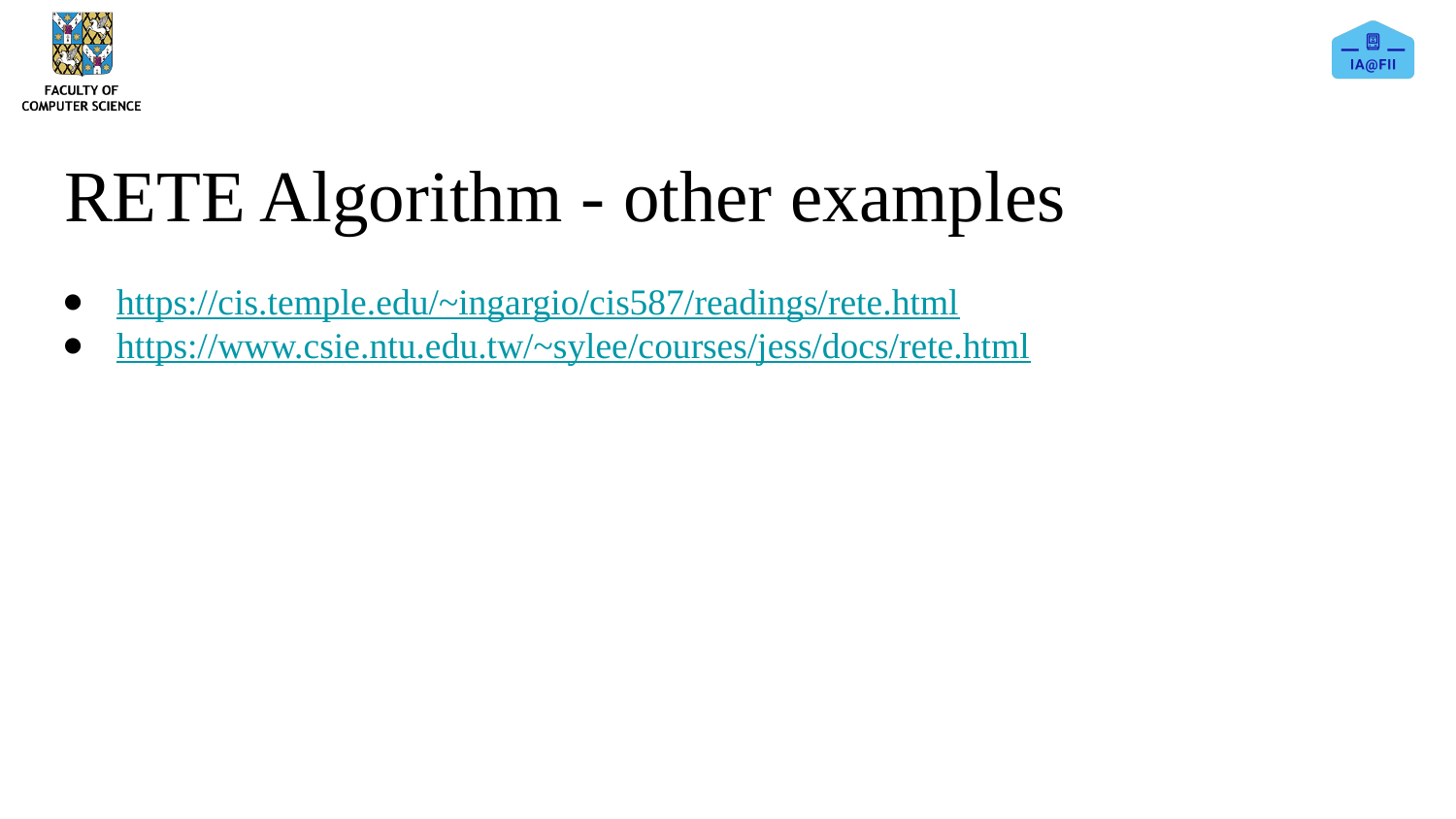

# RETE Algorithm - other examples
https://cis.temple.edu/~ingargio/cis587/readings/rete.html
https://www.csie.ntu.edu.tw/~sylee/courses/jess/docs/rete.html